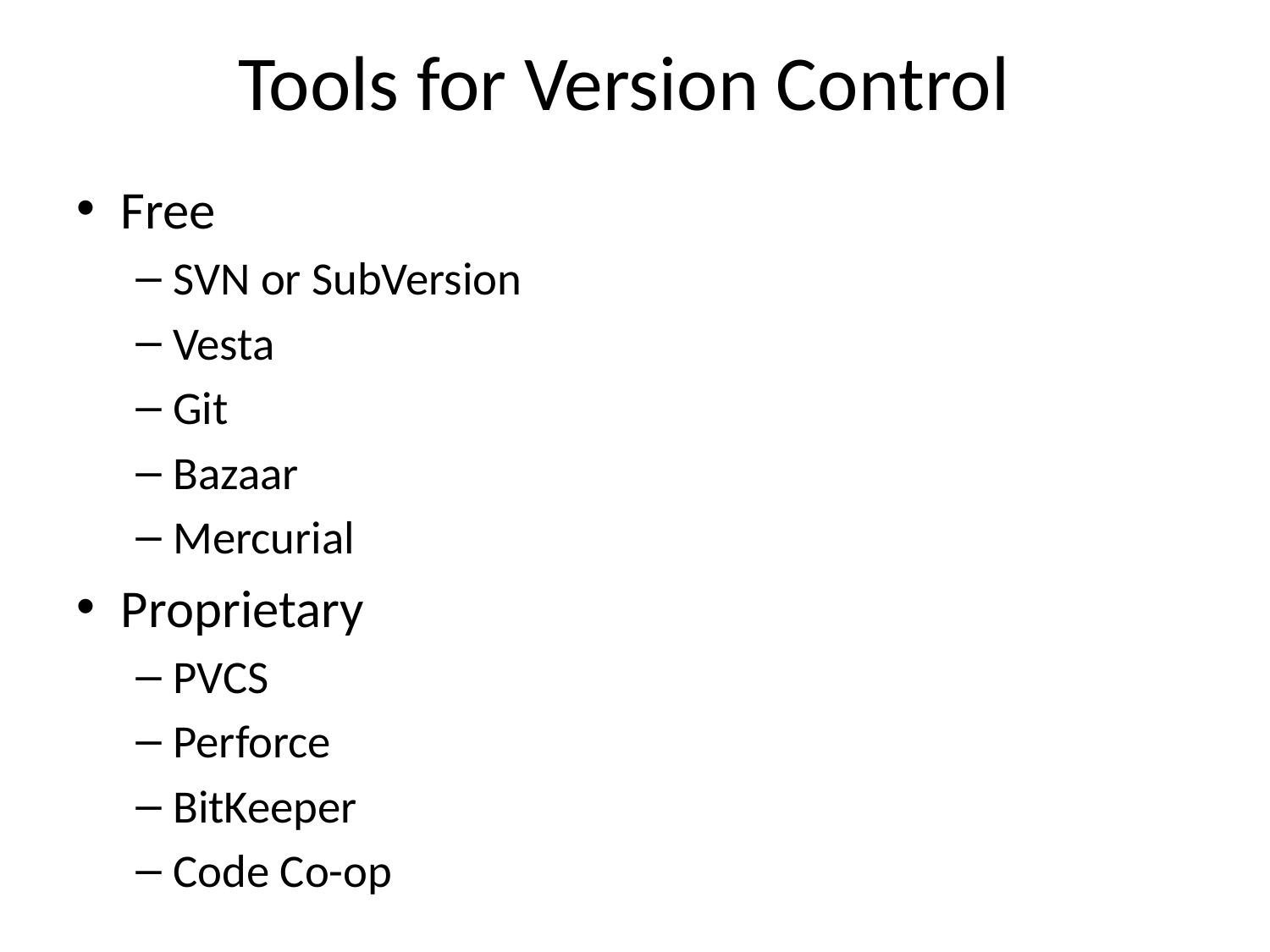

# Tools for Version Control
Free
SVN or SubVersion
Vesta
Git
Bazaar
Mercurial
Proprietary
PVCS
Perforce
BitKeeper
Code Co-op